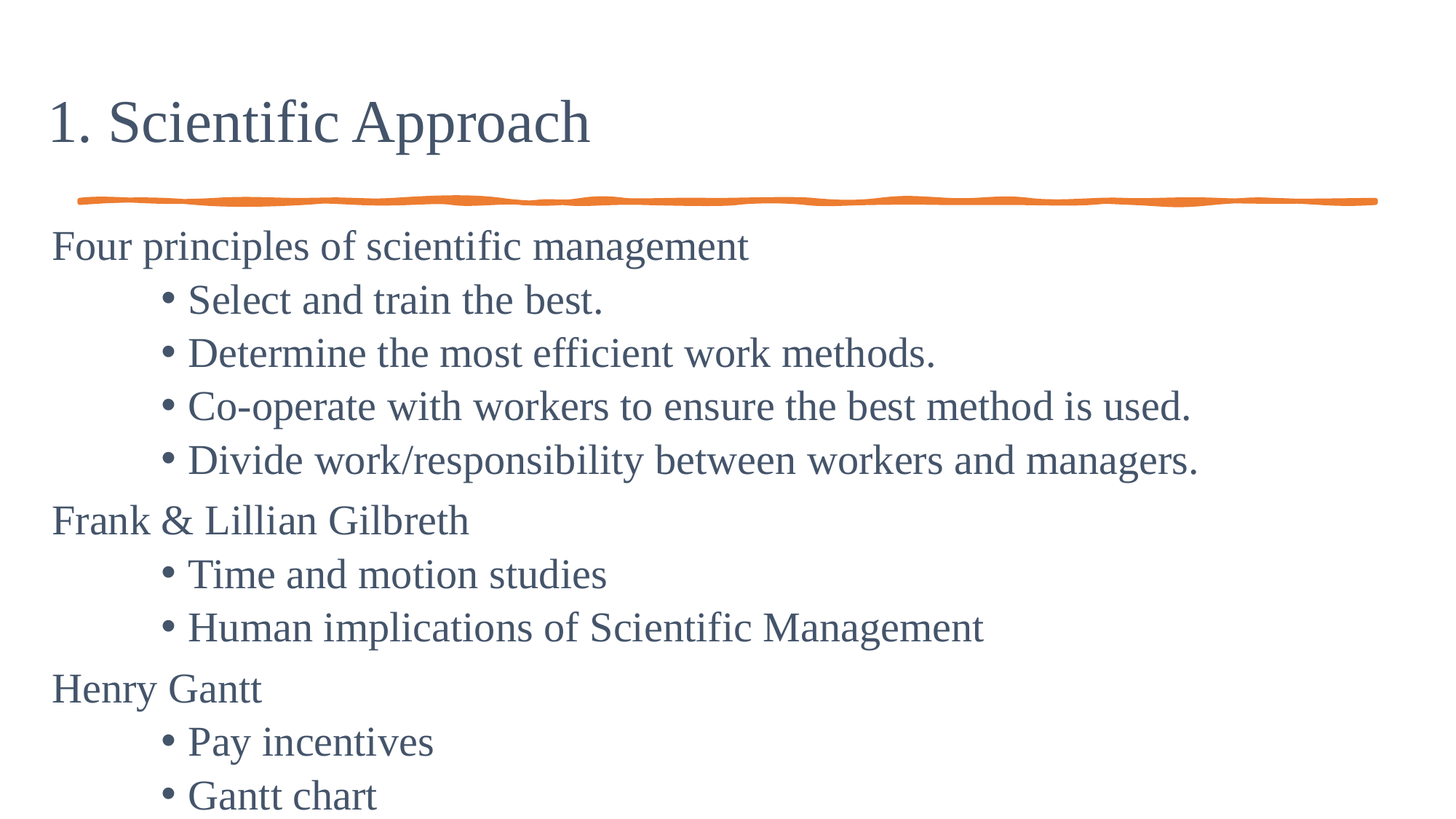

# 1. Scientific Approach

Four principles of scientific management
Select and train the best.
Determine the most efficient work methods.
Co-operate with workers to ensure the best method is used.
Divide work/responsibility between workers and managers.
Frank & Lillian Gilbreth
Time and motion studies
Human implications of Scientific Management
Henry Gantt
Pay incentives
Gantt chart